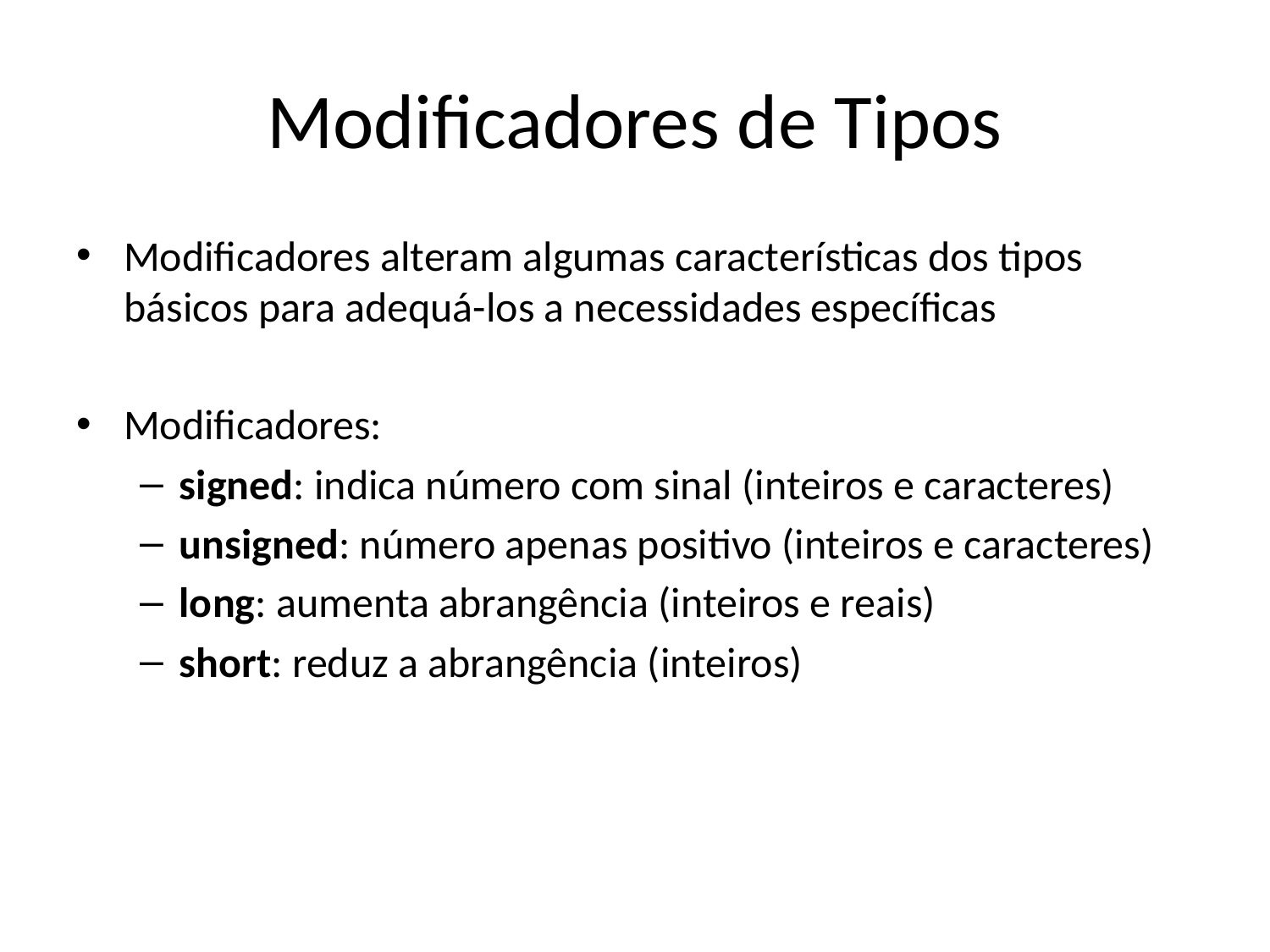

# Modificadores de Tipos
Modificadores alteram algumas características dos tipos básicos para adequá-los a necessidades específicas

Modificadores:
signed: indica número com sinal (inteiros e caracteres)
unsigned: número apenas positivo (inteiros e caracteres)
long: aumenta abrangência (inteiros e reais)
short: reduz a abrangência (inteiros)